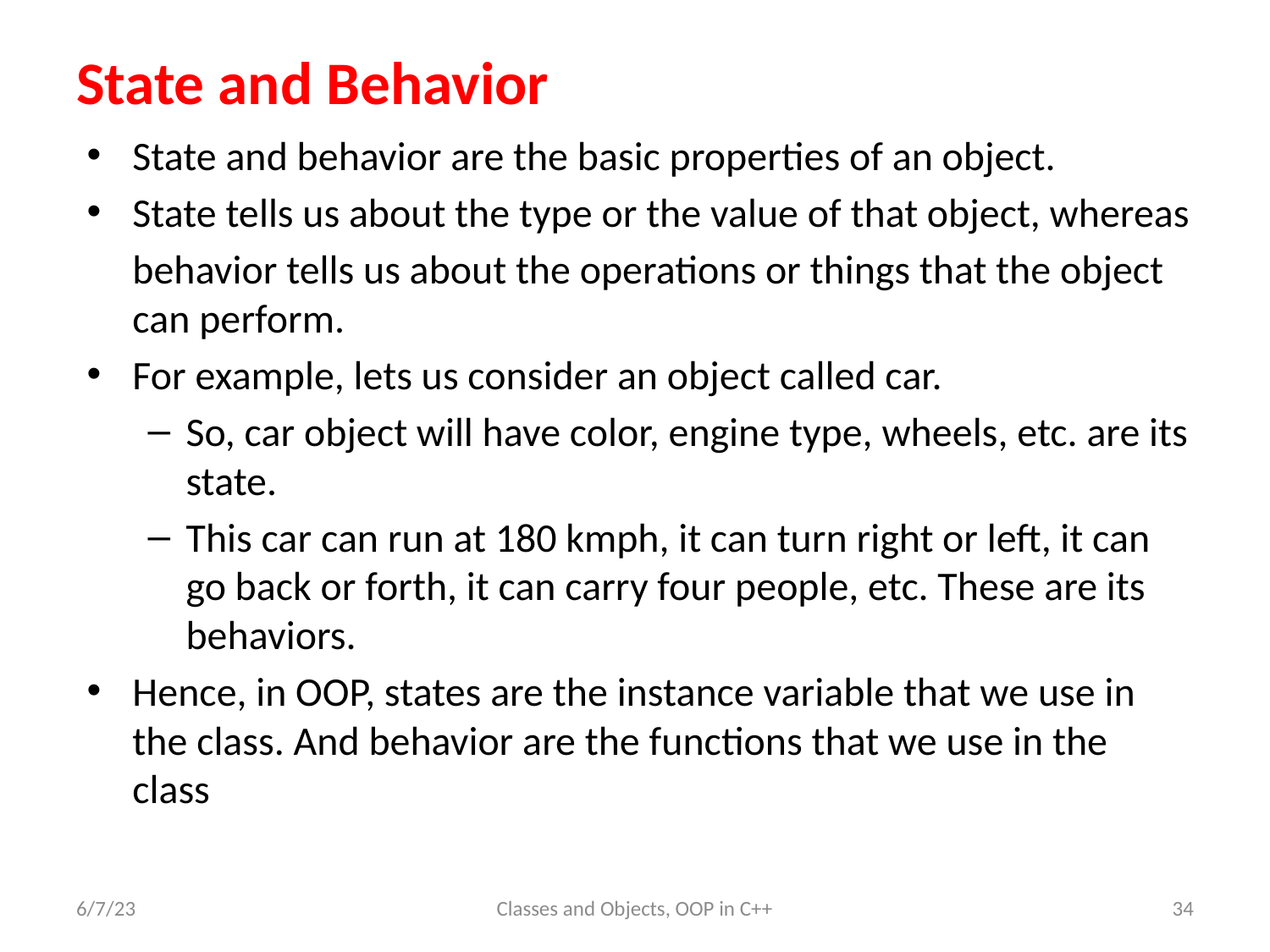

# State and Behavior
State and behavior are the basic properties of an object.
State tells us about the type or the value of that object, whereas
	behavior tells us about the operations or things that the object can perform.
For example, lets us consider an object called car.
So, car object will have color, engine type, wheels, etc. are its state.
This car can run at 180 kmph, it can turn right or left, it can go back or forth, it can carry four people, etc. These are its behaviors.
Hence, in OOP, states are the instance variable that we use in the class. And behavior are the functions that we use in the class
6/7/23
Classes and Objects, OOP in C++
34